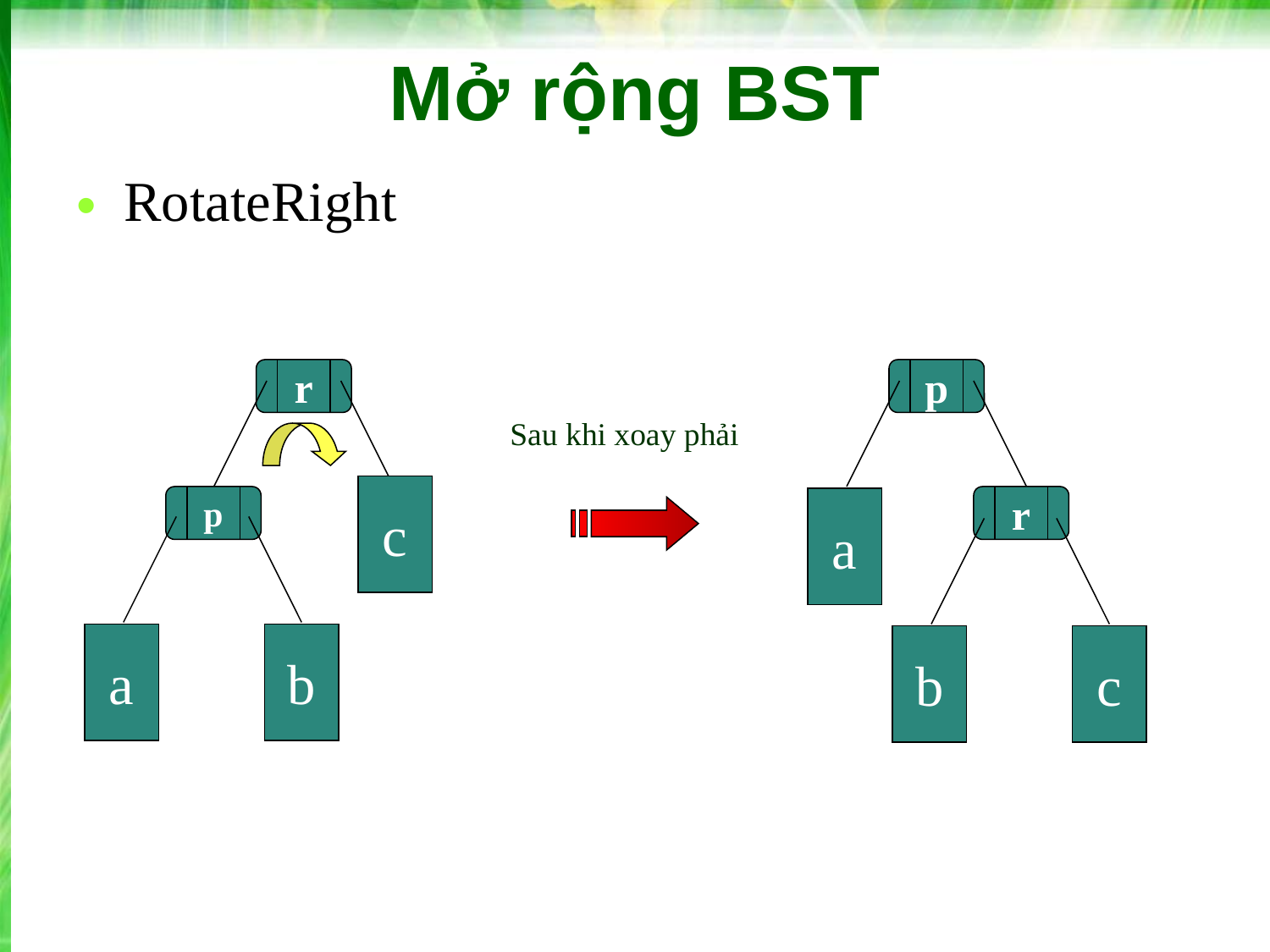

# Mở rộng BST
RotateRight
r
p
Sau khi xoay phải

c
p
r
a

a
b
b
c
82